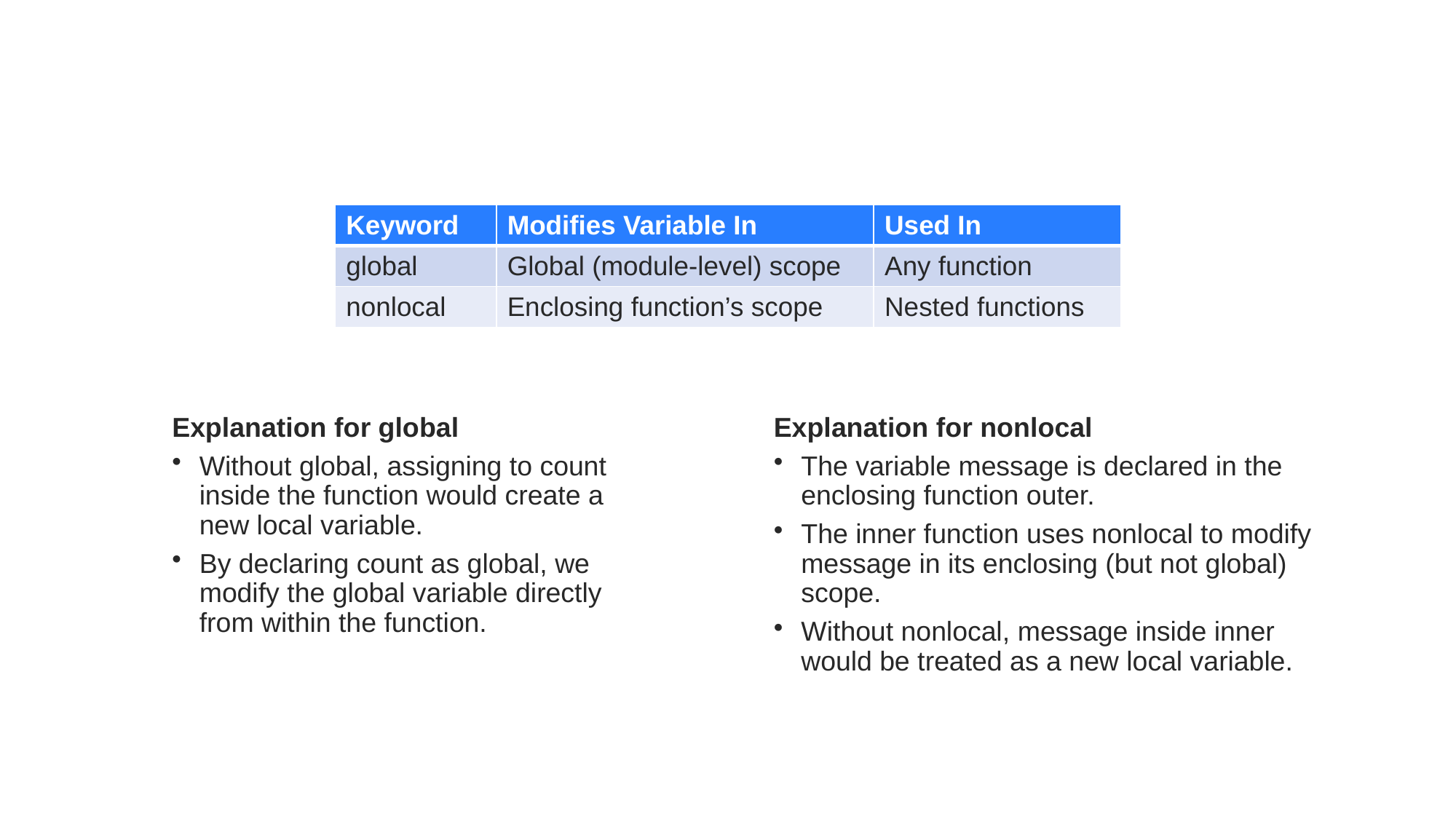

| Keyword | Modifies Variable In | Used In |
| --- | --- | --- |
| global | Global (module-level) scope | Any function |
| nonlocal | Enclosing function’s scope | Nested functions |
Explanation for global
Without global, assigning to count inside the function would create a new local variable.
By declaring count as global, we modify the global variable directly from within the function.
Explanation for nonlocal
The variable message is declared in the enclosing function outer.
The inner function uses nonlocal to modify message in its enclosing (but not global) scope.
Without nonlocal, message inside inner would be treated as a new local variable.